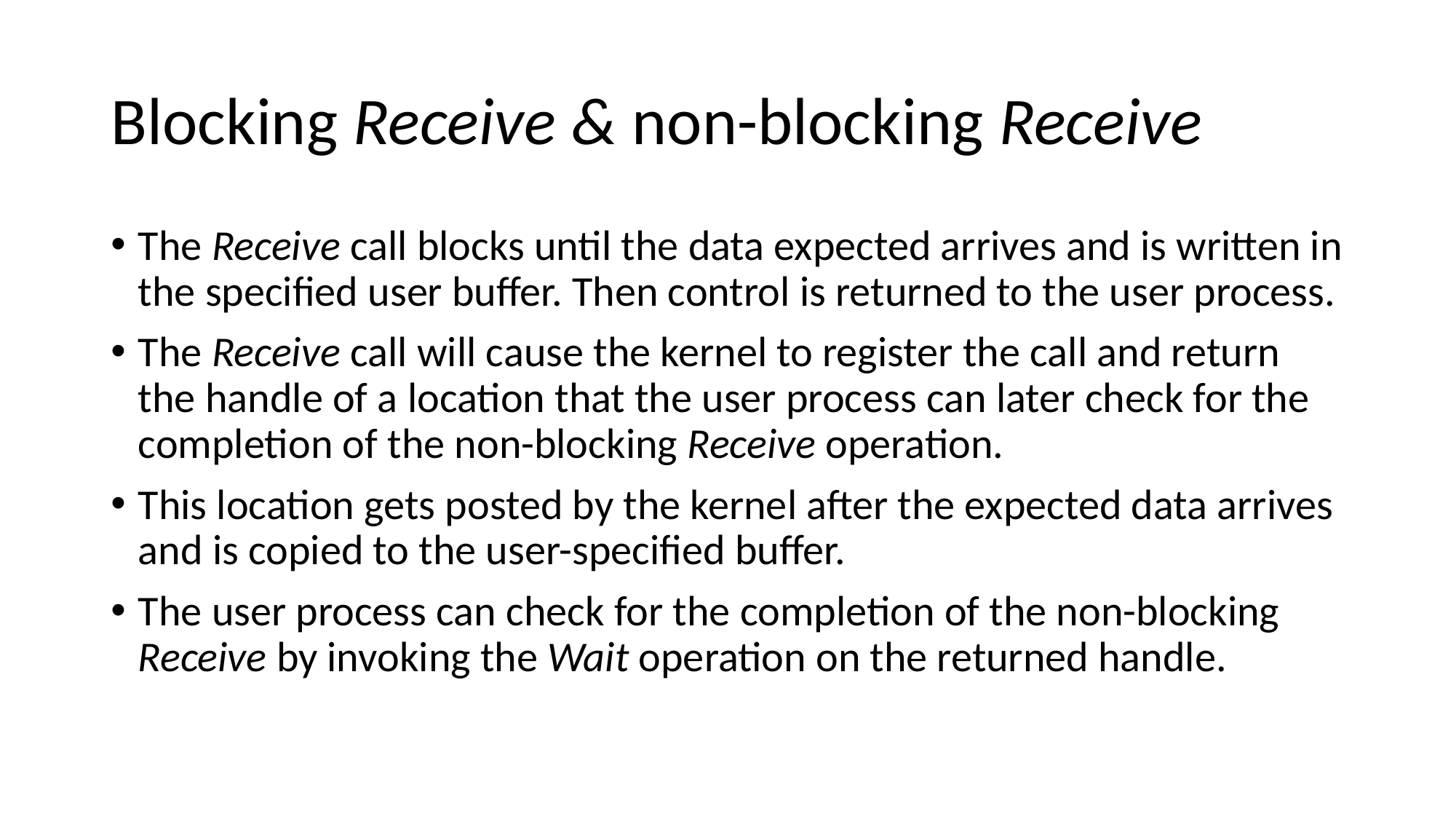

# Blocking Receive & non-blocking Receive
The Receive call blocks until the data expected arrives and is written in the specified user buffer. Then control is returned to the user process.
The Receive call will cause the kernel to register the call and return the handle of a location that the user process can later check for the completion of the non-blocking Receive operation.
This location gets posted by the kernel after the expected data arrives and is copied to the user-specified buffer.
The user process can check for the completion of the non-blocking Receive by invoking the Wait operation on the returned handle.